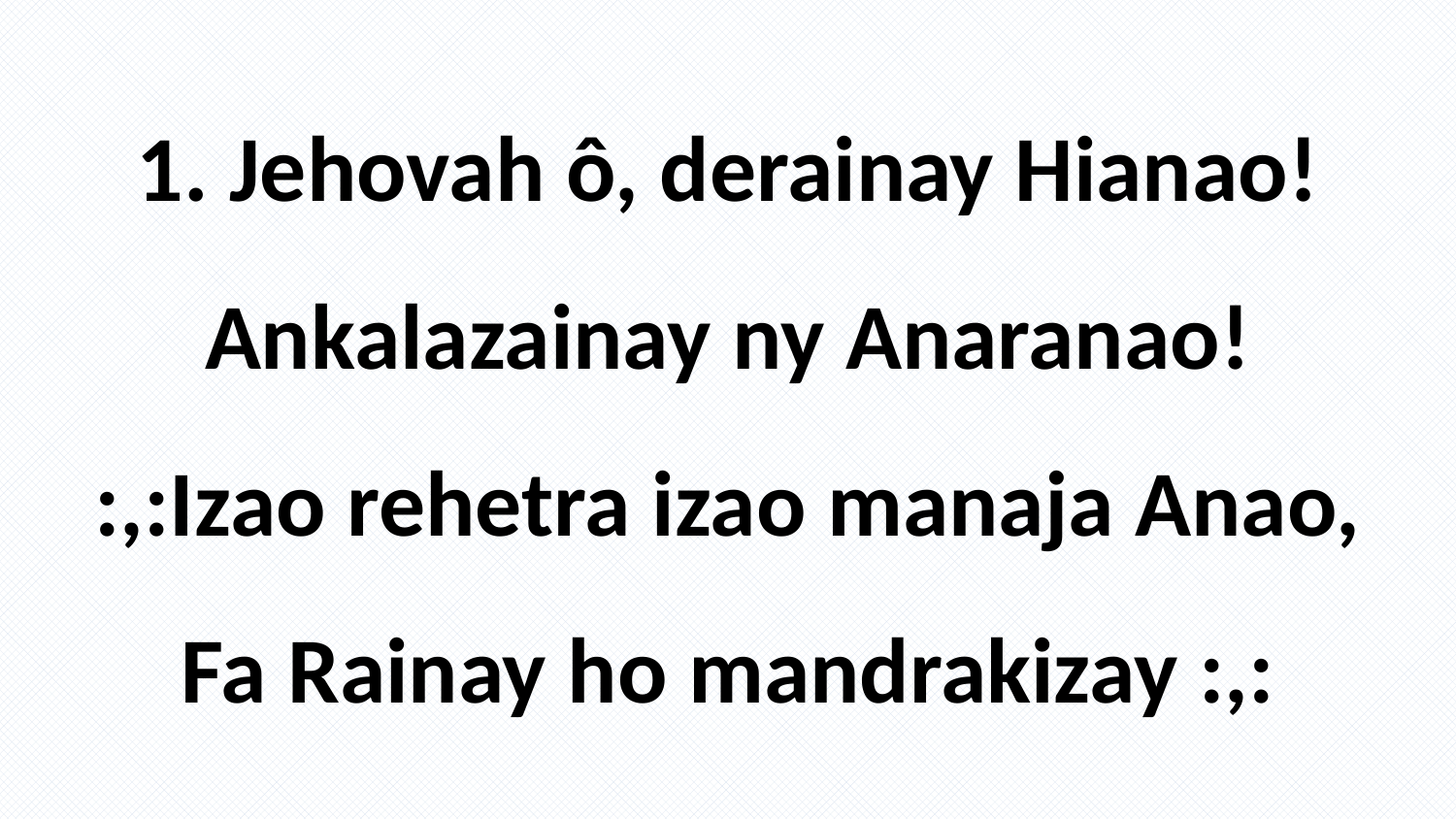

1. Jehovah ô, derainay Hianao!
Ankalazainay ny Anaranao!
:,:Izao rehetra izao manaja Anao,
Fa Rainay ho mandrakizay :,: